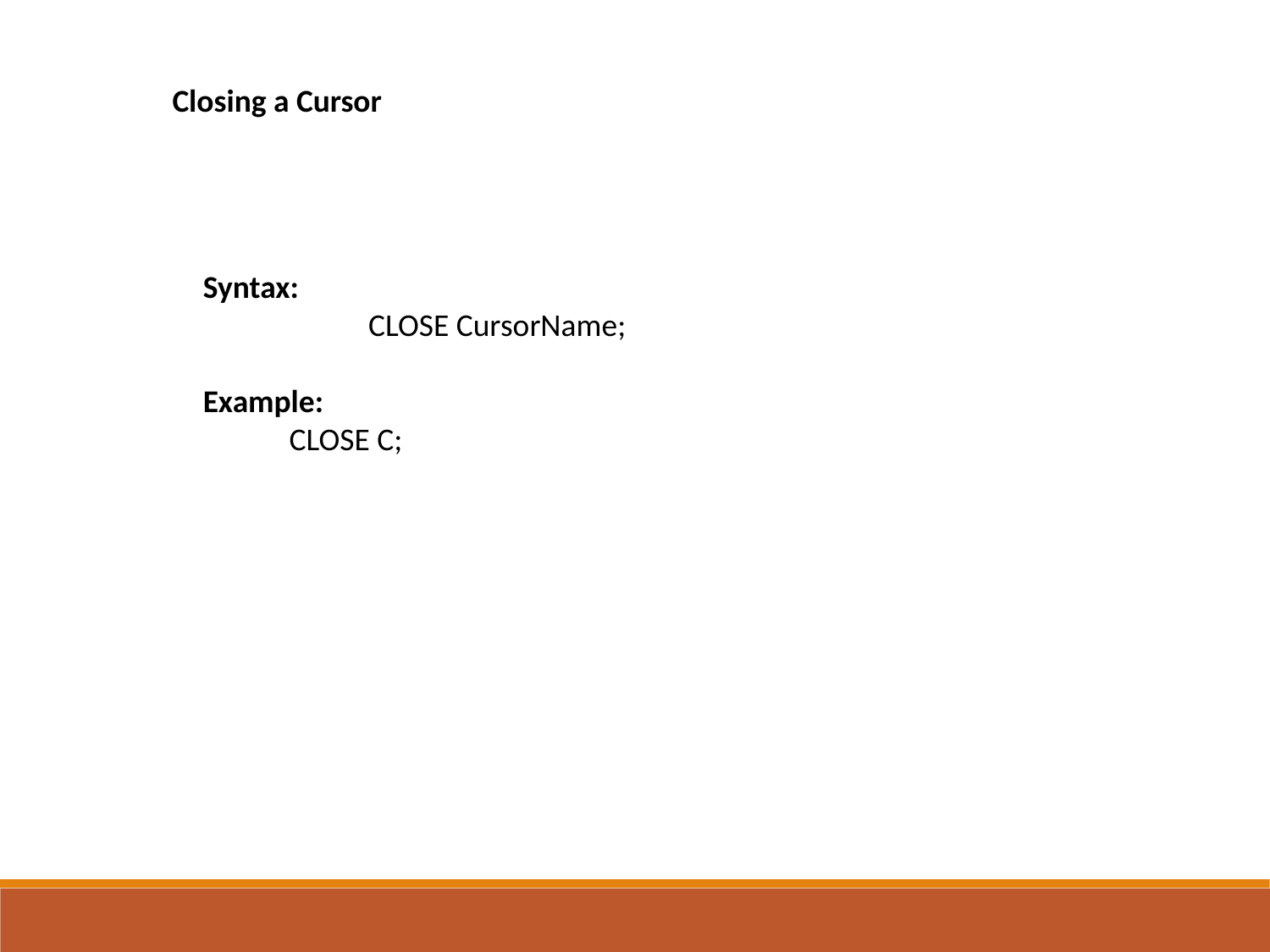

Closing a Cursor

Syntax:
                       CLOSE CursorName;

Example:
            CLOSE C;